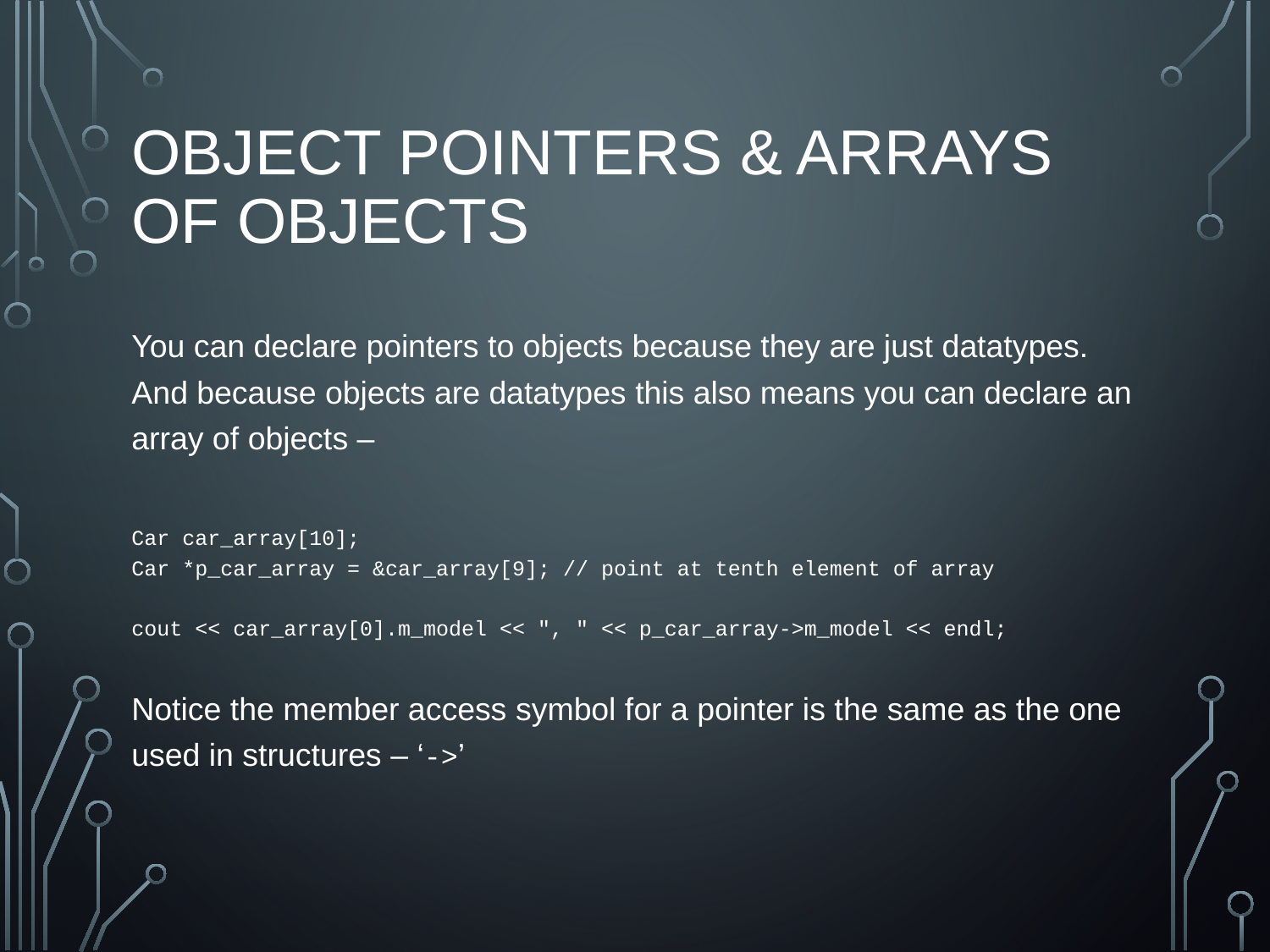

# Object pointers & arrays of objects
You can declare pointers to objects because they are just datatypes.  And because objects are datatypes this also means you can declare an array of objects –

Car car_array[10];
Car *p_car_array = &car_array[9]; // point at tenth element of array

cout << car_array[0].m_model << ", " << p_car_array->m_model << endl;

Notice the member access symbol for a pointer is the same as the one used in structures – ‘->’